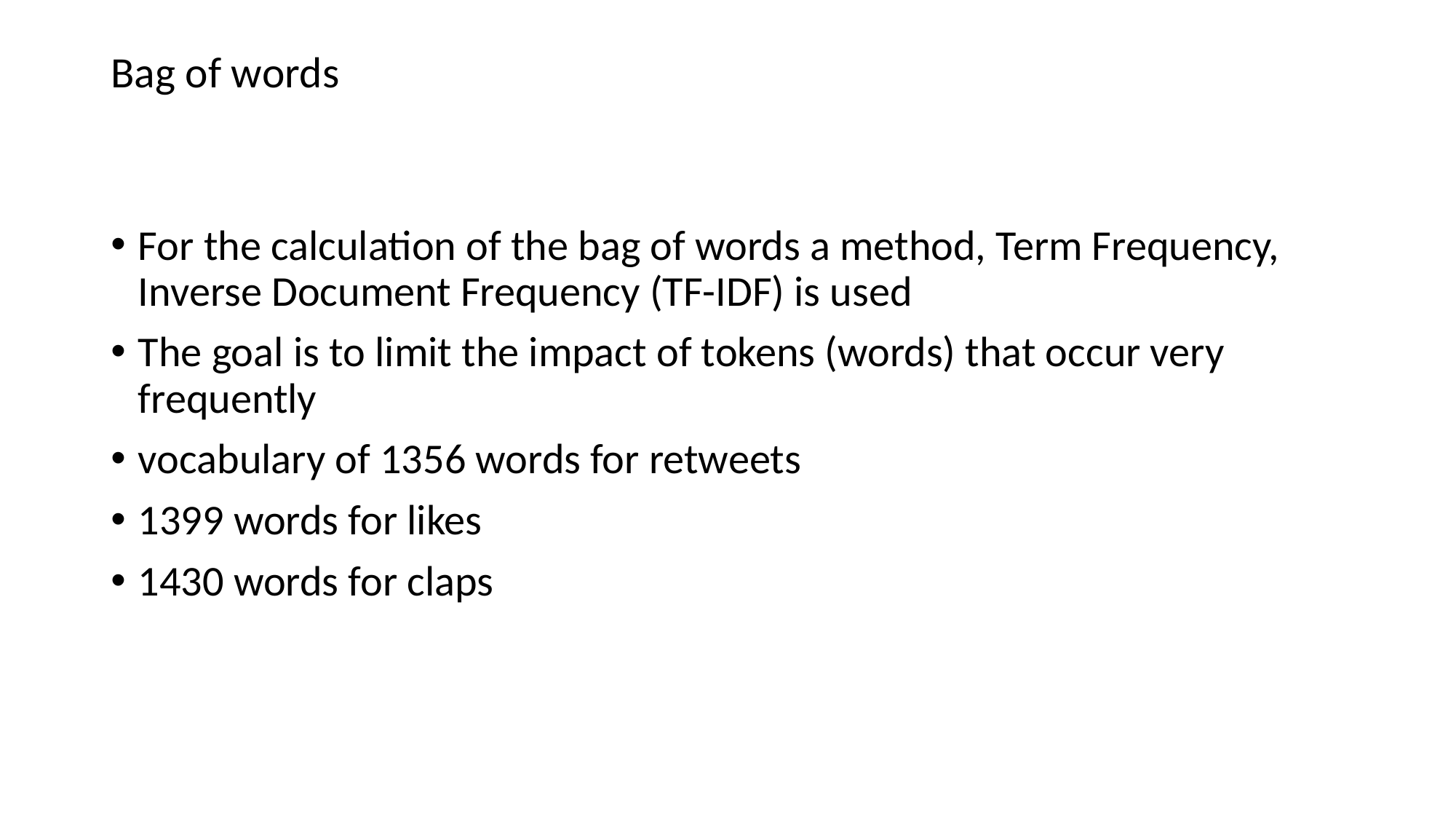

# Bag of words
For the calculation of the bag of words a method, Term Frequency, Inverse Document Frequency (TF-IDF) is used
The goal is to limit the impact of tokens (words) that occur very frequently
vocabulary of 1356 words for retweets
1399 words for likes
1430 words for claps